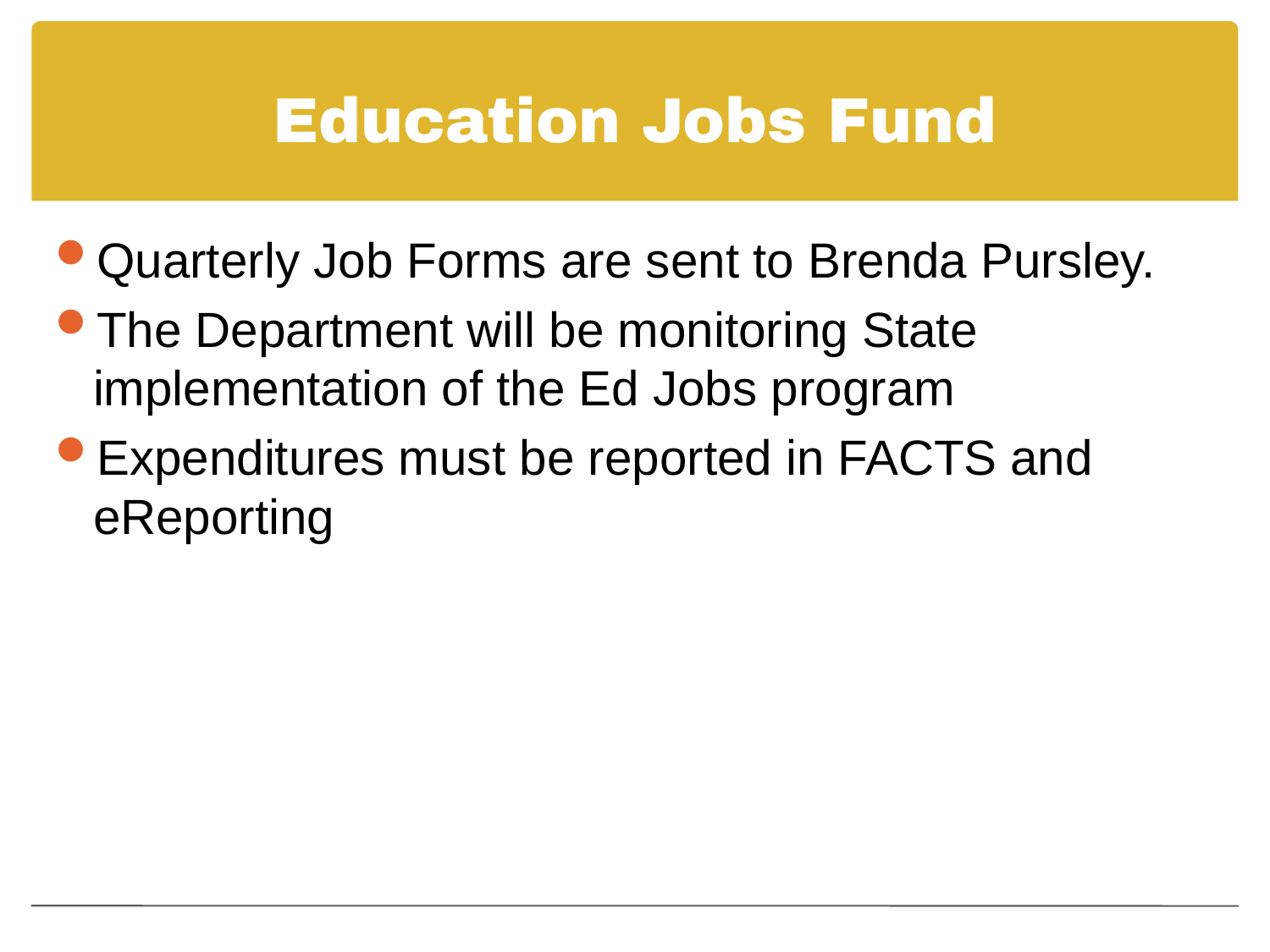

# Education Jobs Fund
Quarterly Job Forms are sent to Brenda Pursley.
The Department will be monitoring State implementation of the Ed Jobs program
Expenditures must be reported in FACTS and eReporting